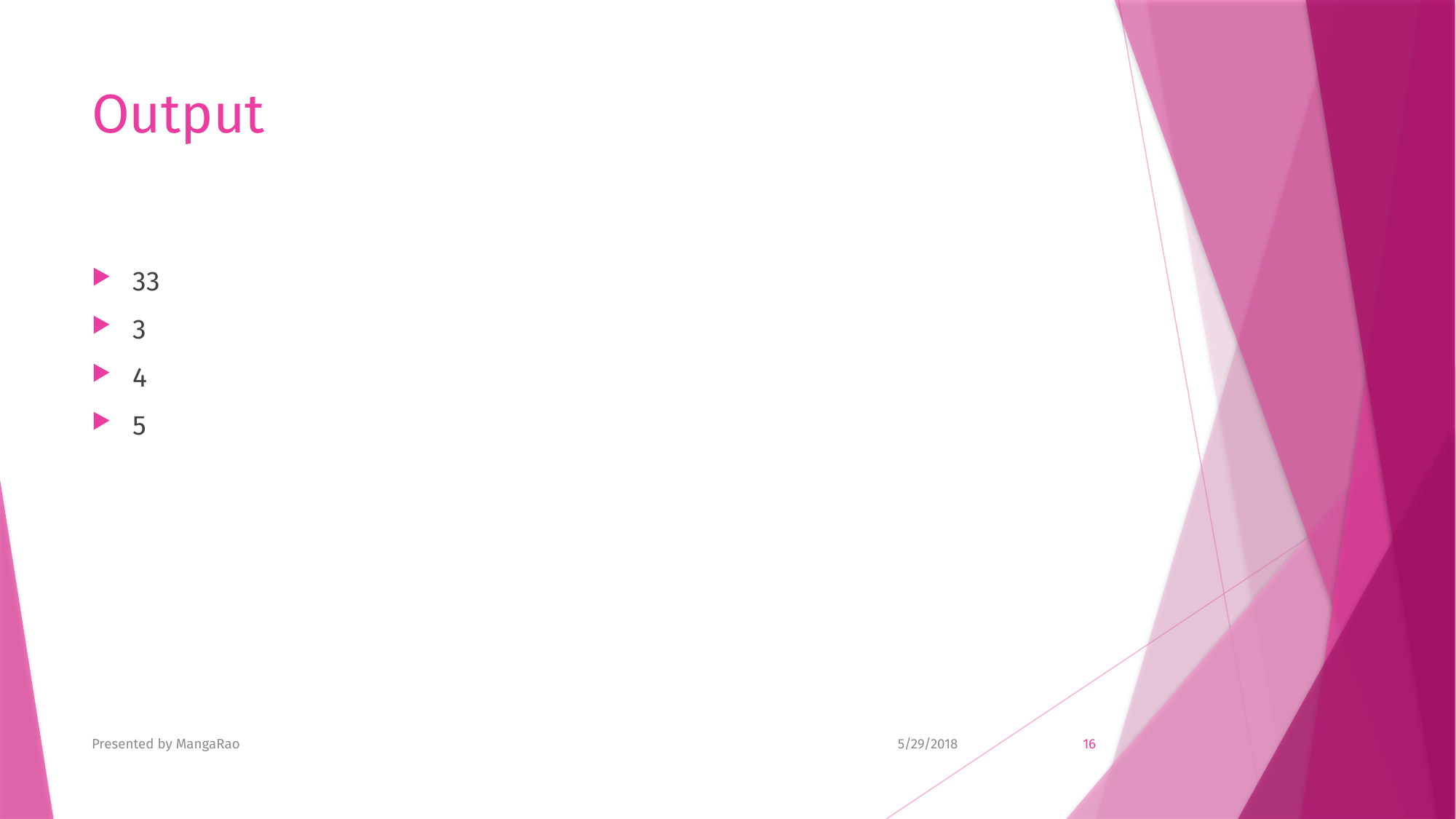

# Output
33
3
4
5
Presented by MangaRao
5/29/2018
16